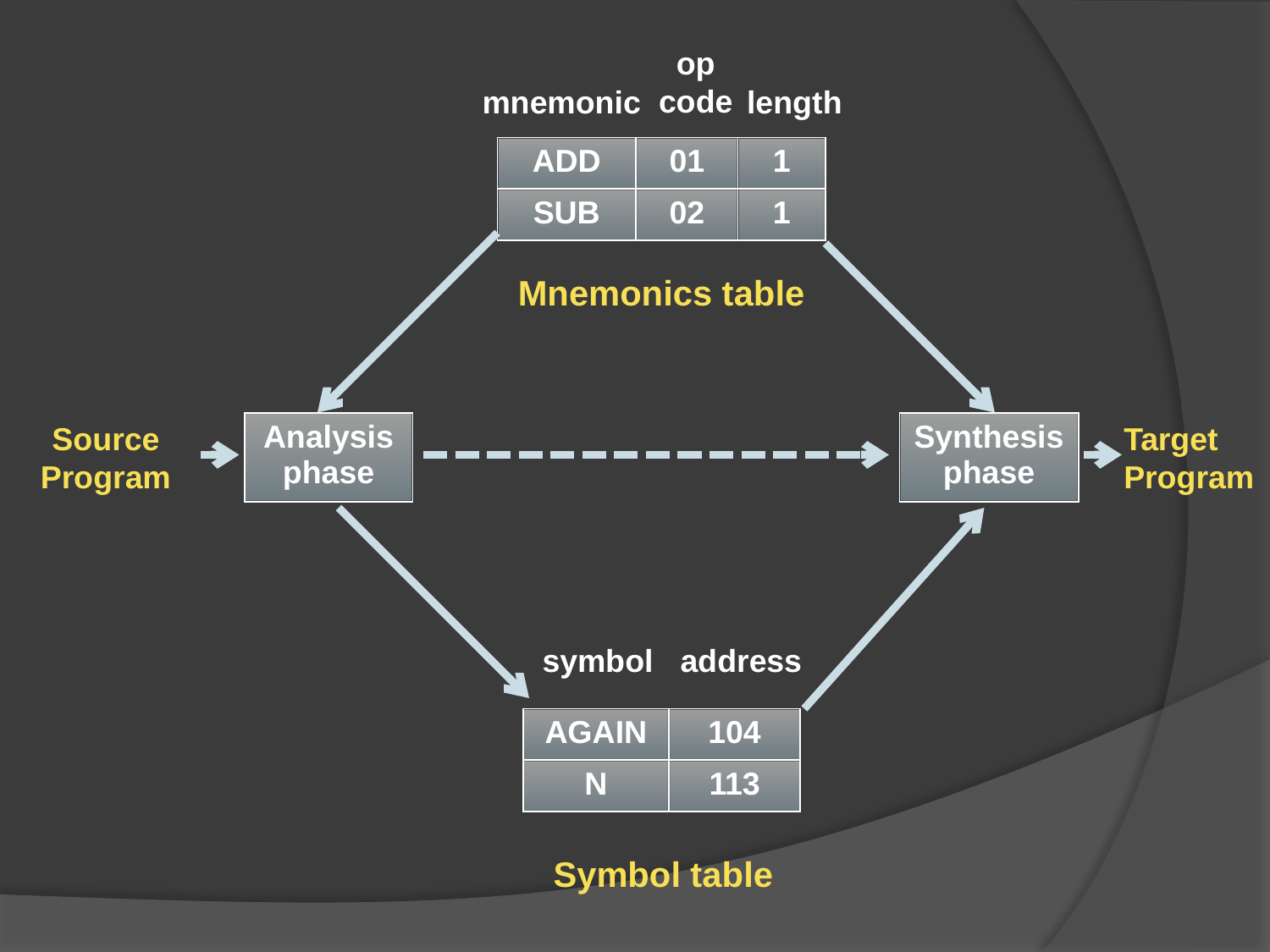

op
code
mnemonic
length
| ADD | 01 | 1 |
| --- | --- | --- |
| SUB | 02 | 1 |
Mnemonics table
Target
Program
Source
Program
| Analysis phase |
| --- |
| Synthesis phase |
| --- |
symbol
address
| AGAIN | 104 |
| --- | --- |
| N | 113 |
Symbol table